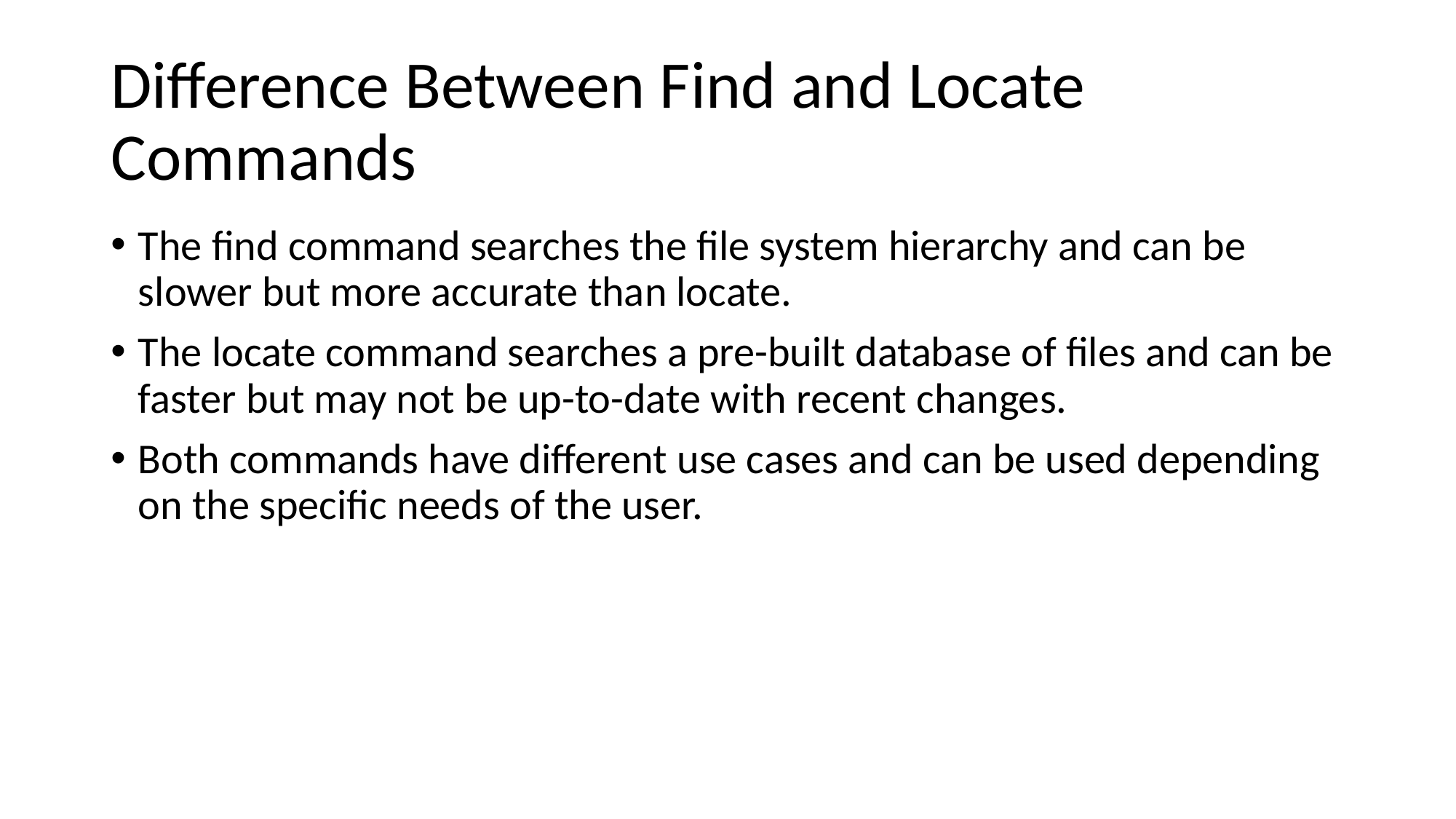

# Difference Between Find and Locate Commands
The find command searches the file system hierarchy and can be slower but more accurate than locate.
The locate command searches a pre-built database of files and can be faster but may not be up-to-date with recent changes.
Both commands have different use cases and can be used depending on the specific needs of the user.